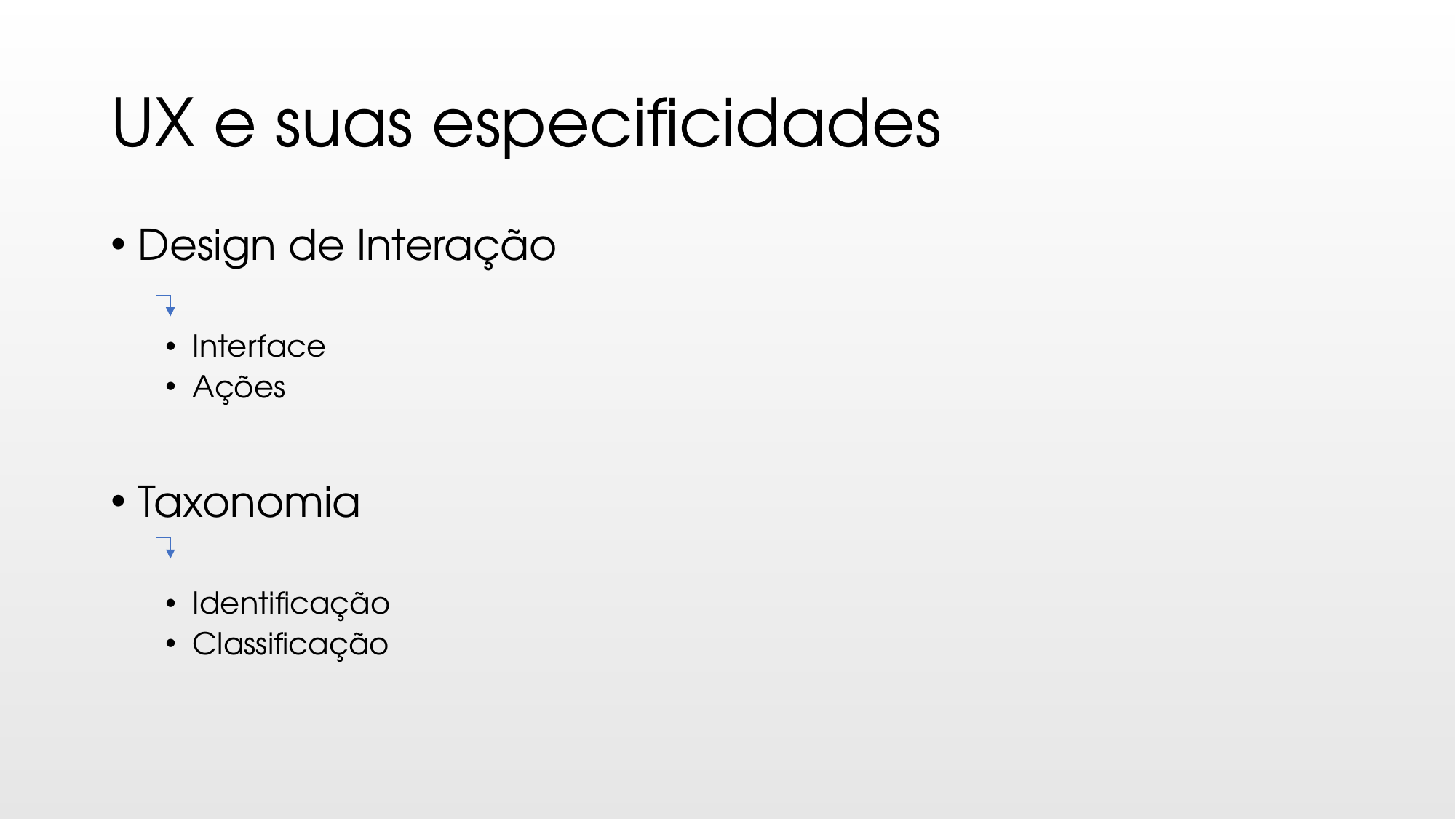

# UX e suas especificidades
Design de Interação

Interface
Ações

Taxonomia

Identificação
Classificação